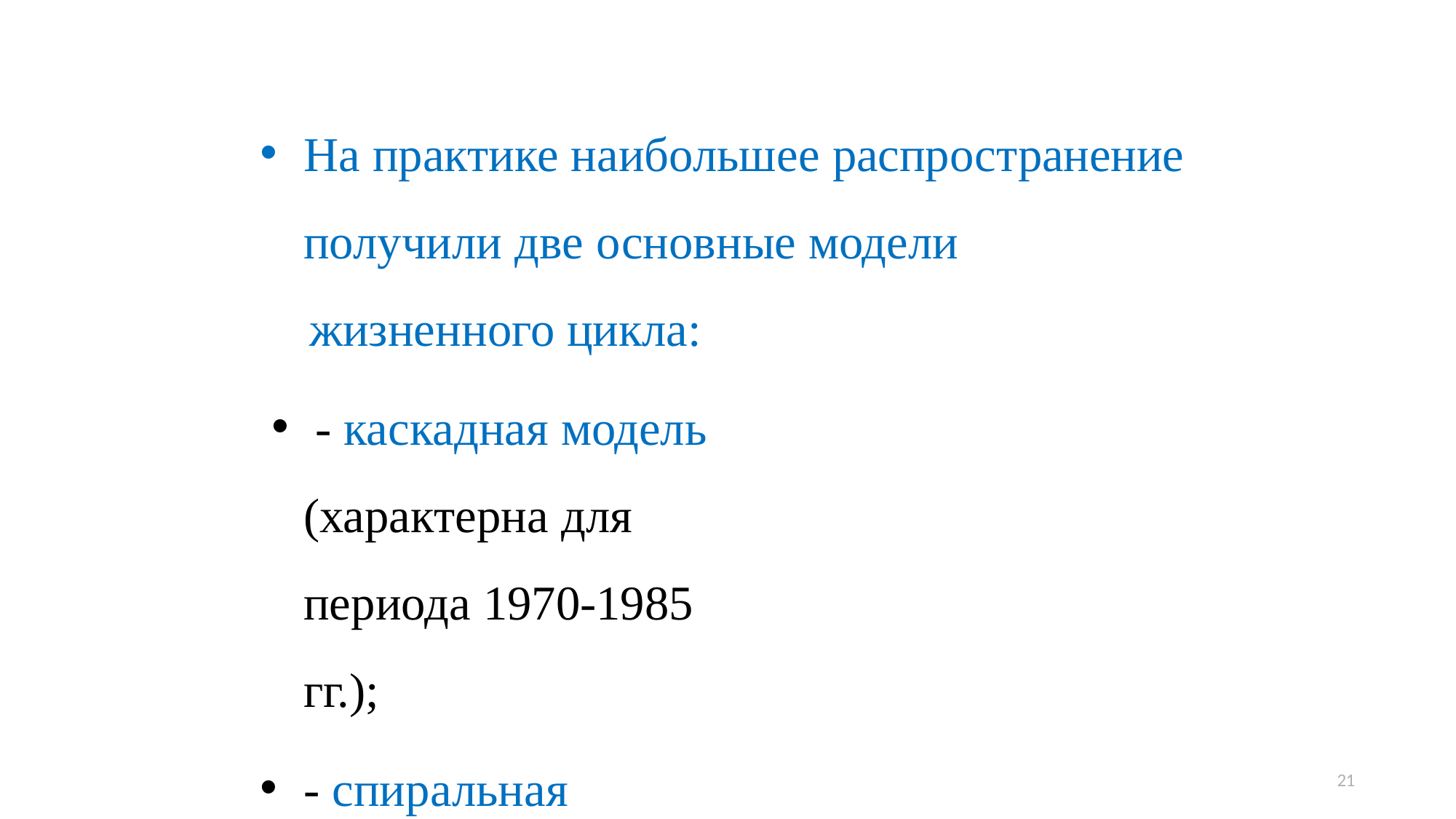

На практике наибольшее распространение получили две основные модели
жизненного цикла:
- каскадная модель
(характерна для периода 1970-1985 гг.);
- спиральная модель
(характерна для периода после 1986 г.).
21